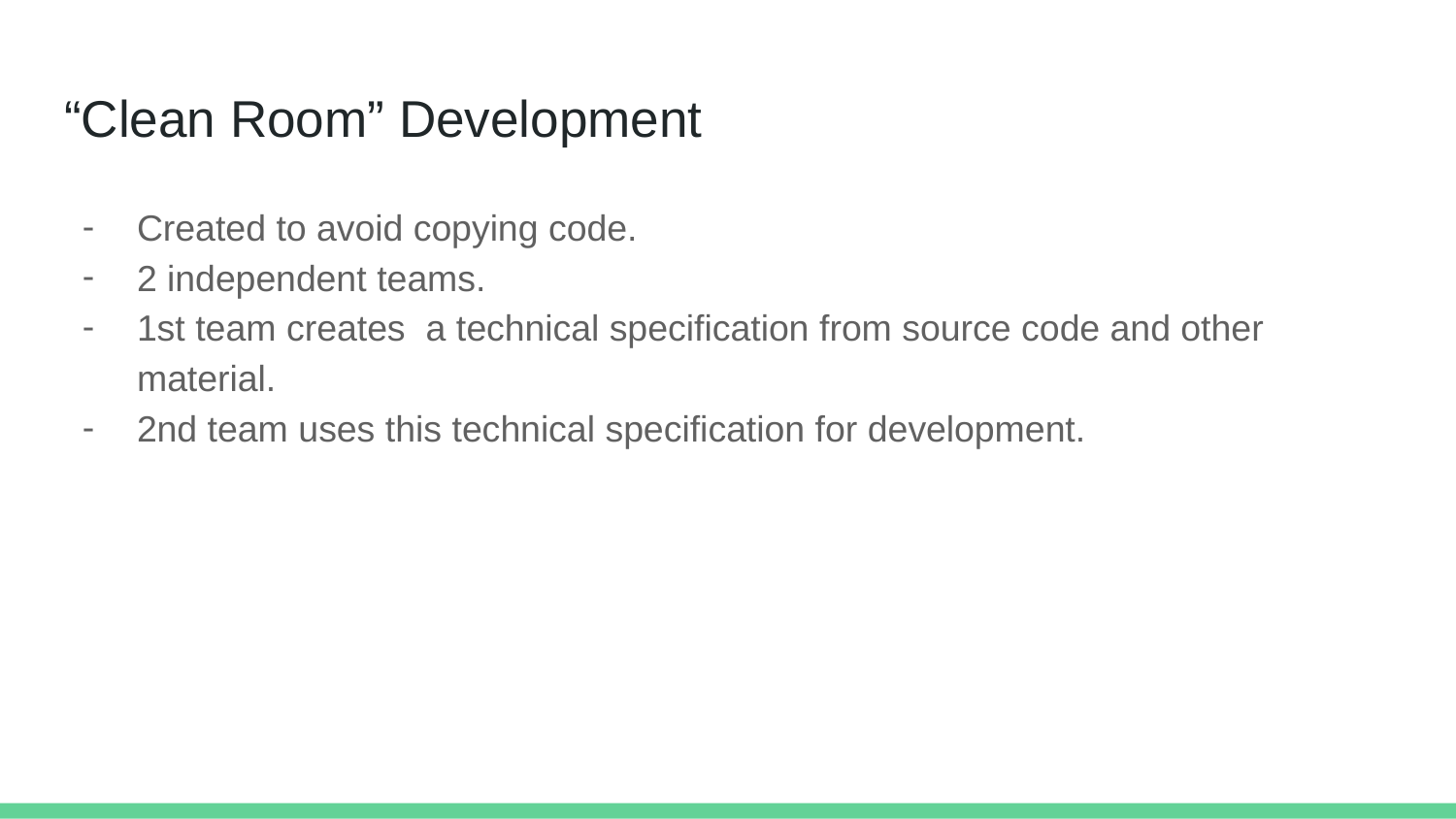

# “Clean Room” Development
Created to avoid copying code.
2 independent teams.
1st team creates  a technical specification from source code and other material.
2nd team uses this technical specification for development.